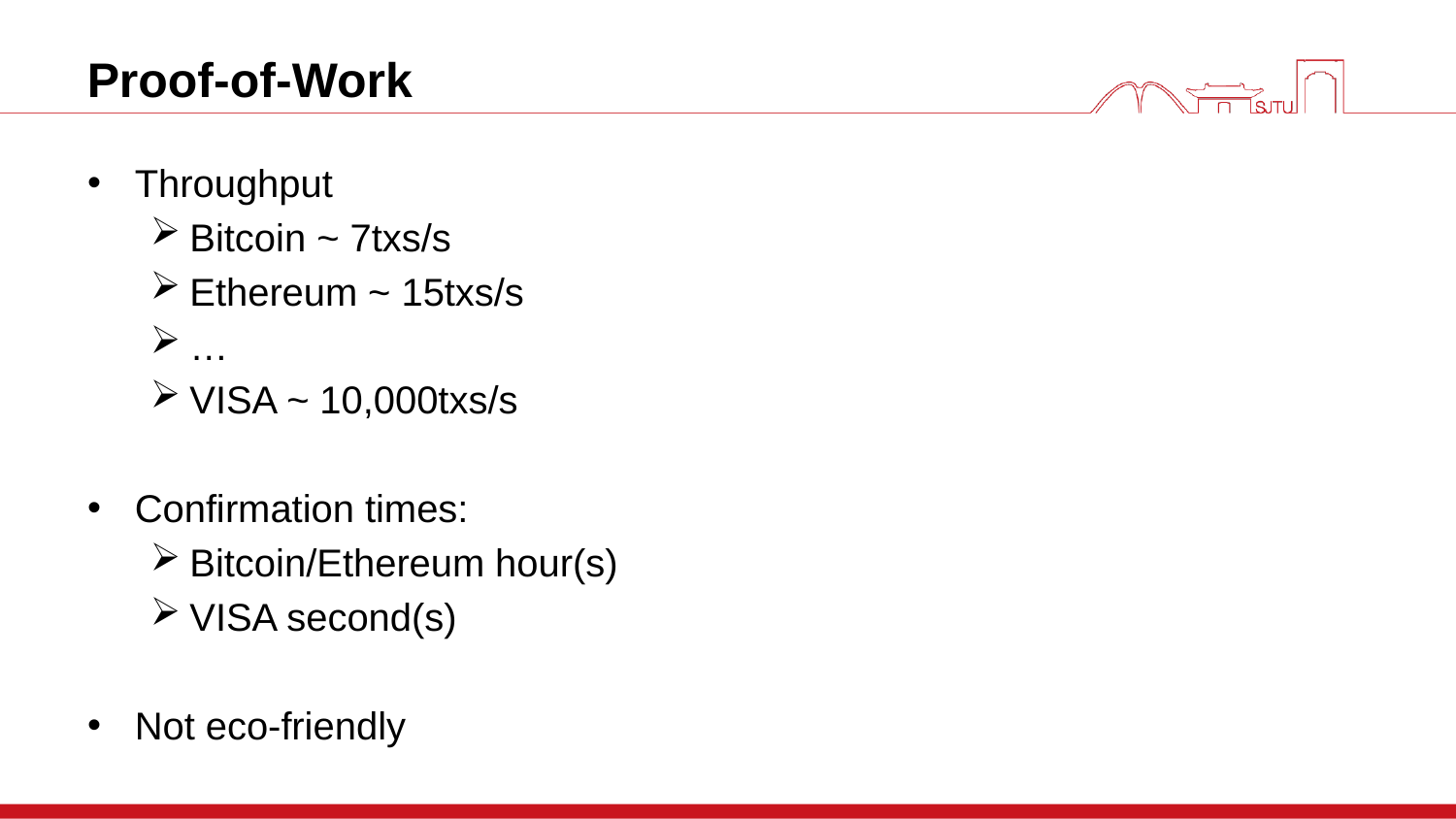

# Proof-of-Work
Throughput
Bitcoin ~ 7txs/s
Ethereum ~ 15txs/s
…
VISA ~ 10,000txs/s

Confirmation times:
Bitcoin/Ethereum hour(s)
VISA second(s)

Not eco-friendly